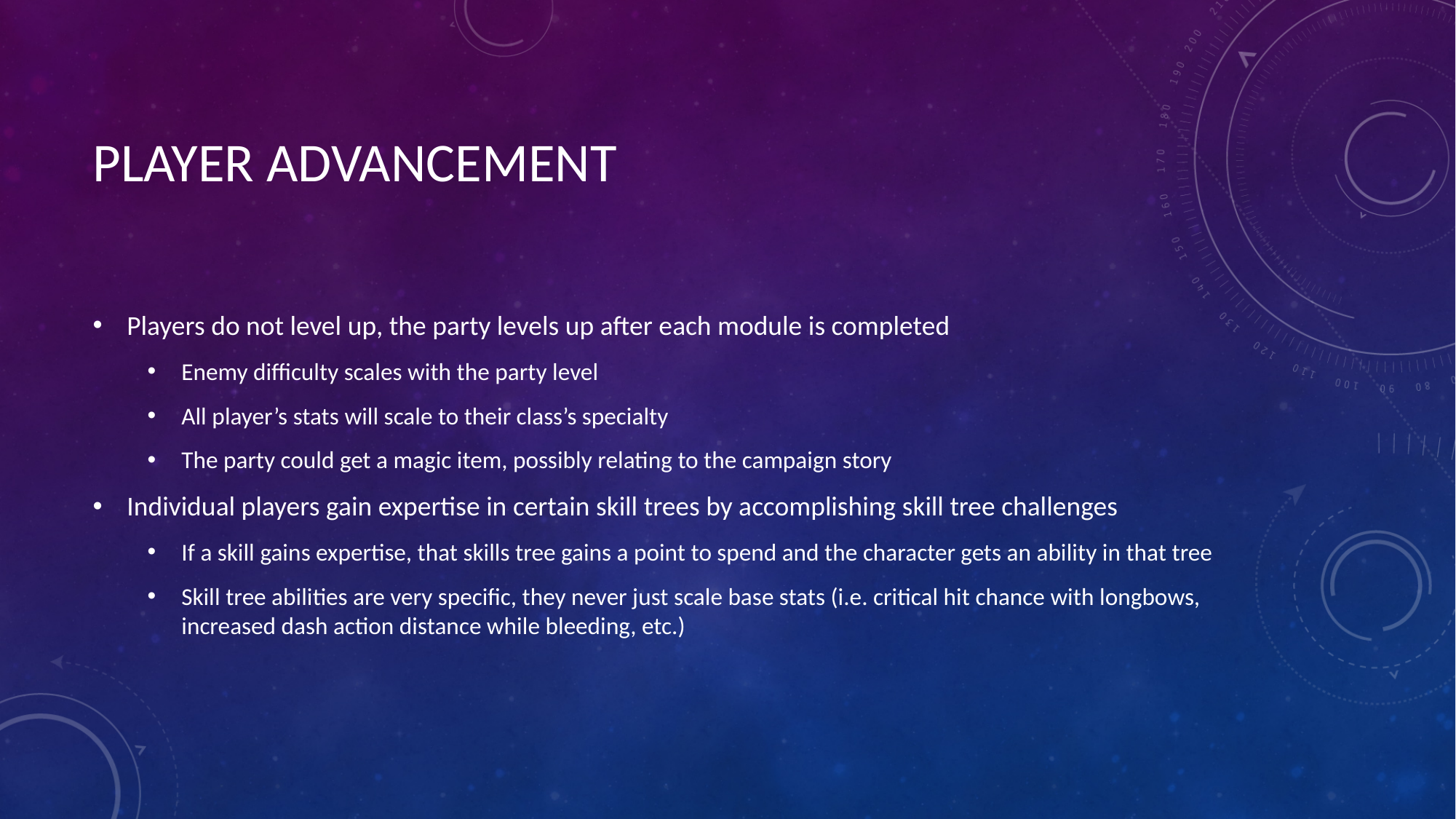

# Player ADVANCEMENT
Players do not level up, the party levels up after each module is completed
Enemy difficulty scales with the party level
All player’s stats will scale to their class’s specialty
The party could get a magic item, possibly relating to the campaign story
Individual players gain expertise in certain skill trees by accomplishing skill tree challenges
If a skill gains expertise, that skills tree gains a point to spend and the character gets an ability in that tree
Skill tree abilities are very specific, they never just scale base stats (i.e. critical hit chance with longbows, increased dash action distance while bleeding, etc.)